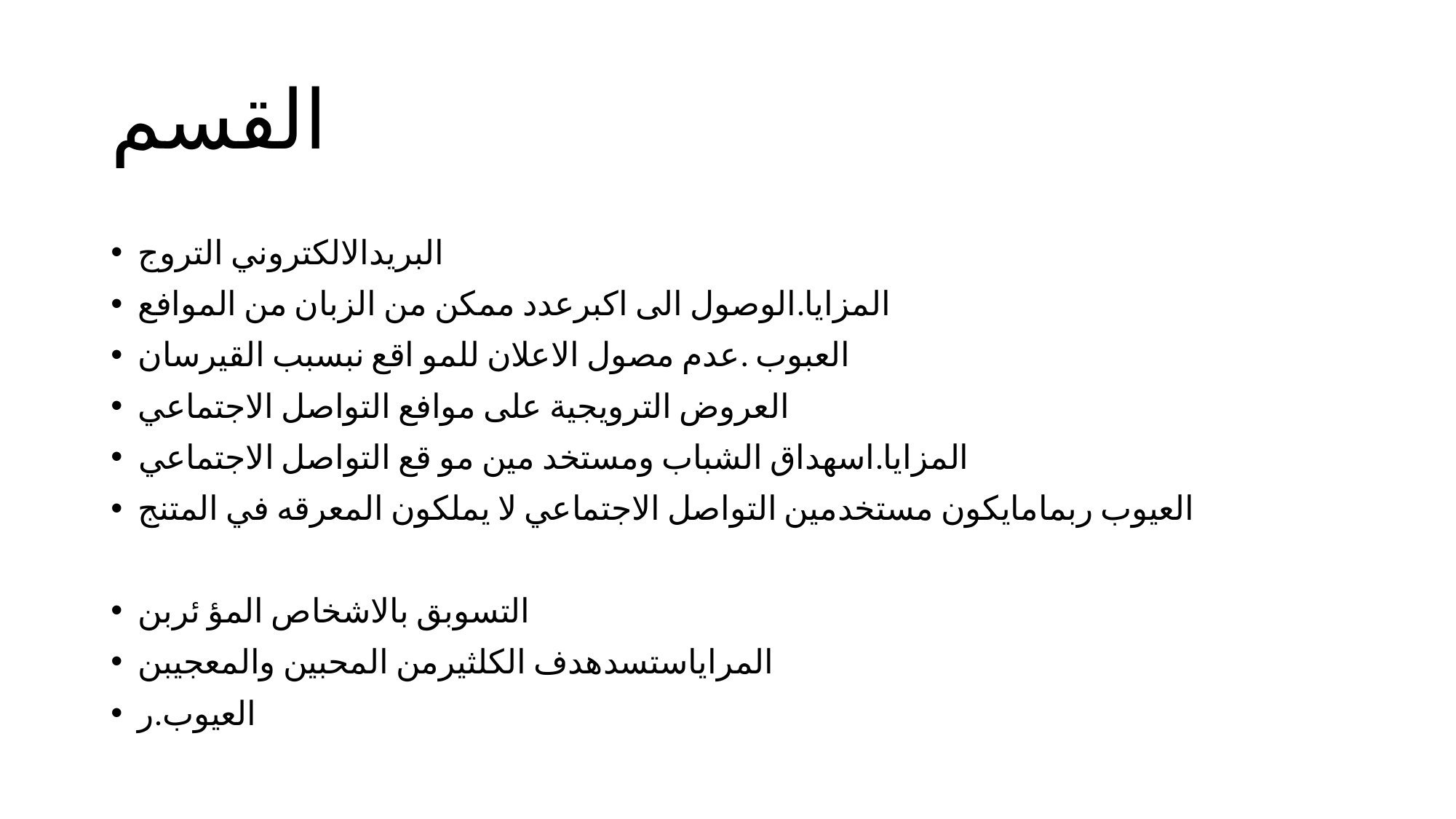

# القسم
البريدالالكتروني التروج
المزايا.الوصول الى اكبرعدد ممكن من الزبان من الموافع
العبوب .عدم مصول الاعلان للمو اقع نبسبب القيرسان
العروض الترويجية على موافع التواصل الاجتماعي
المزايا.اسهداق الشباب ومستخد مين مو قع التواصل الاجتماعي
العيوب ربمامايكون مستخدمين التواصل الاجتماعي لا يملكون المعرقه في المتنج

التسوبق بالاشخاص المؤ ئربن
المراياستسدهدف الكلثيرمن المحبين والمعجيبن
العيوب.ر